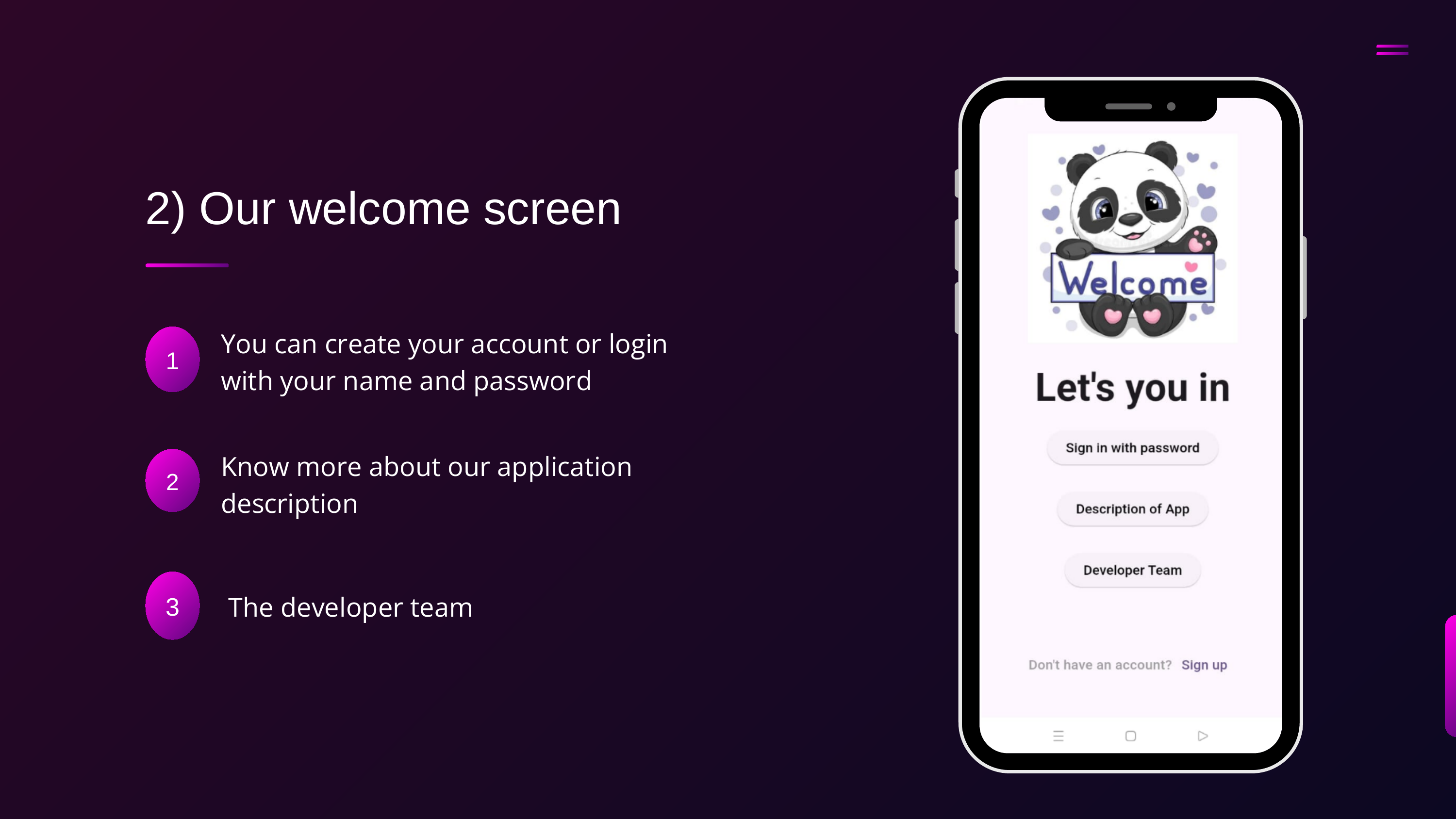

2) Our welcome screen

You can create your account or login with your name and password

1
Know more about our application description

2

3
The developer team